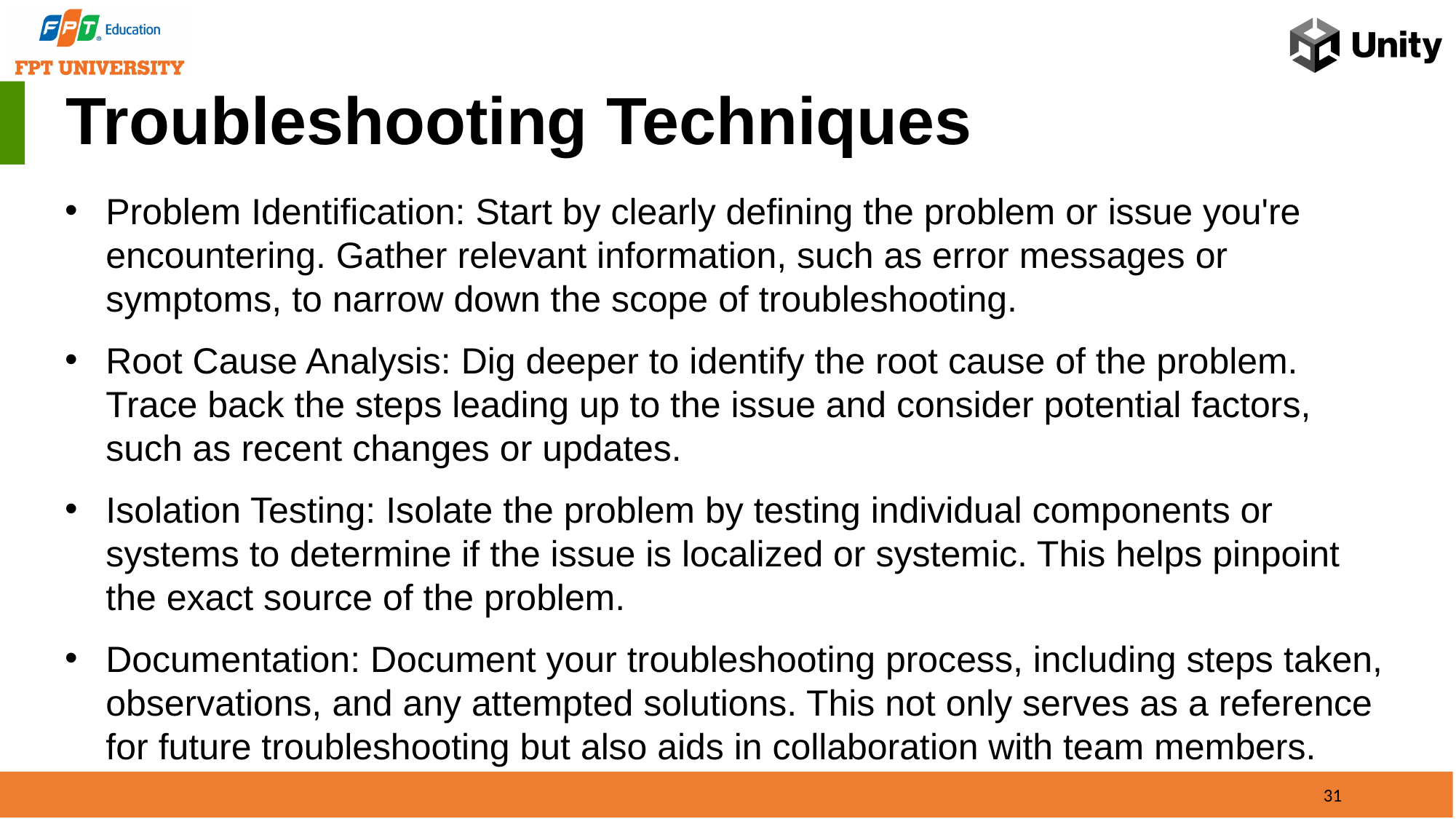

Troubleshooting Techniques
Problem Identification: Start by clearly defining the problem or issue you're encountering. Gather relevant information, such as error messages or symptoms, to narrow down the scope of troubleshooting.
Root Cause Analysis: Dig deeper to identify the root cause of the problem. Trace back the steps leading up to the issue and consider potential factors, such as recent changes or updates.
Isolation Testing: Isolate the problem by testing individual components or systems to determine if the issue is localized or systemic. This helps pinpoint the exact source of the problem.
Documentation: Document your troubleshooting process, including steps taken, observations, and any attempted solutions. This not only serves as a reference for future troubleshooting but also aids in collaboration with team members.
31